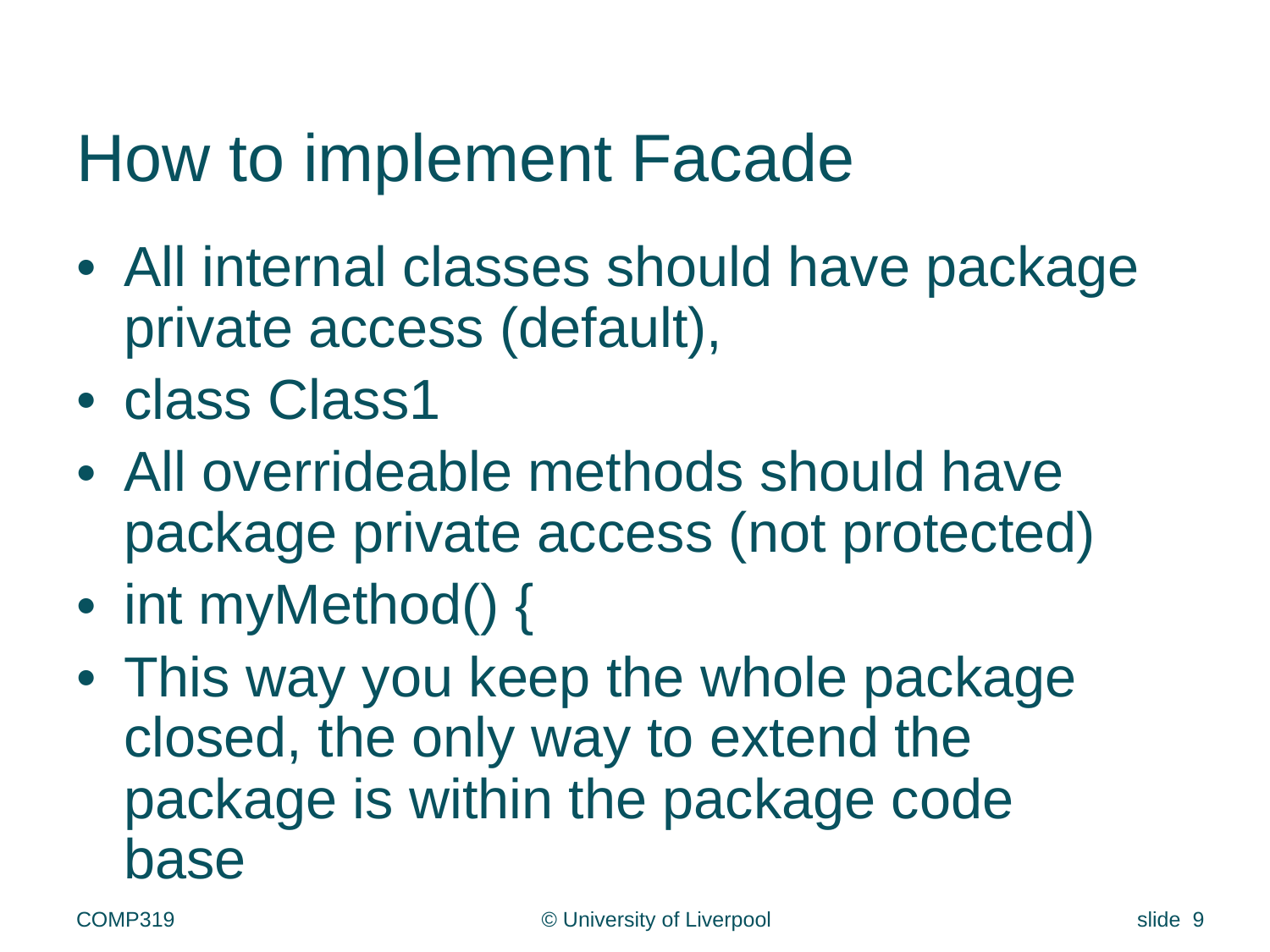

# How to implement Facade
All internal classes should have package private access (default),
class Class1
All overrideable methods should have package private access (not protected)
int myMethod() {
This way you keep the whole package closed, the only way to extend the package is within the package code base
COMP319
© University of Liverpool
slide  9